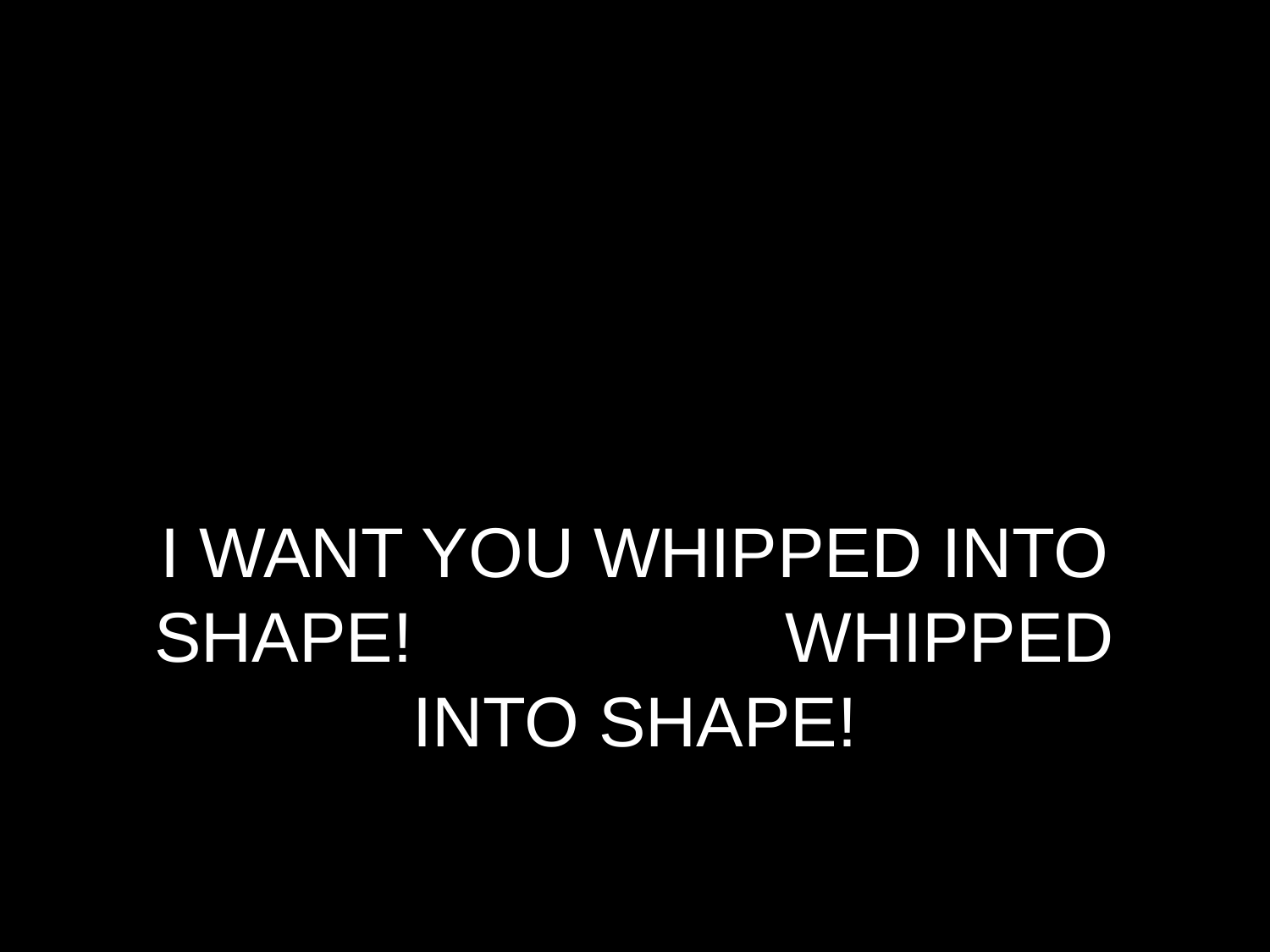

# I WANT YOU WHIPPED INTO SHAPE!                   WHIPPED INTO SHAPE!